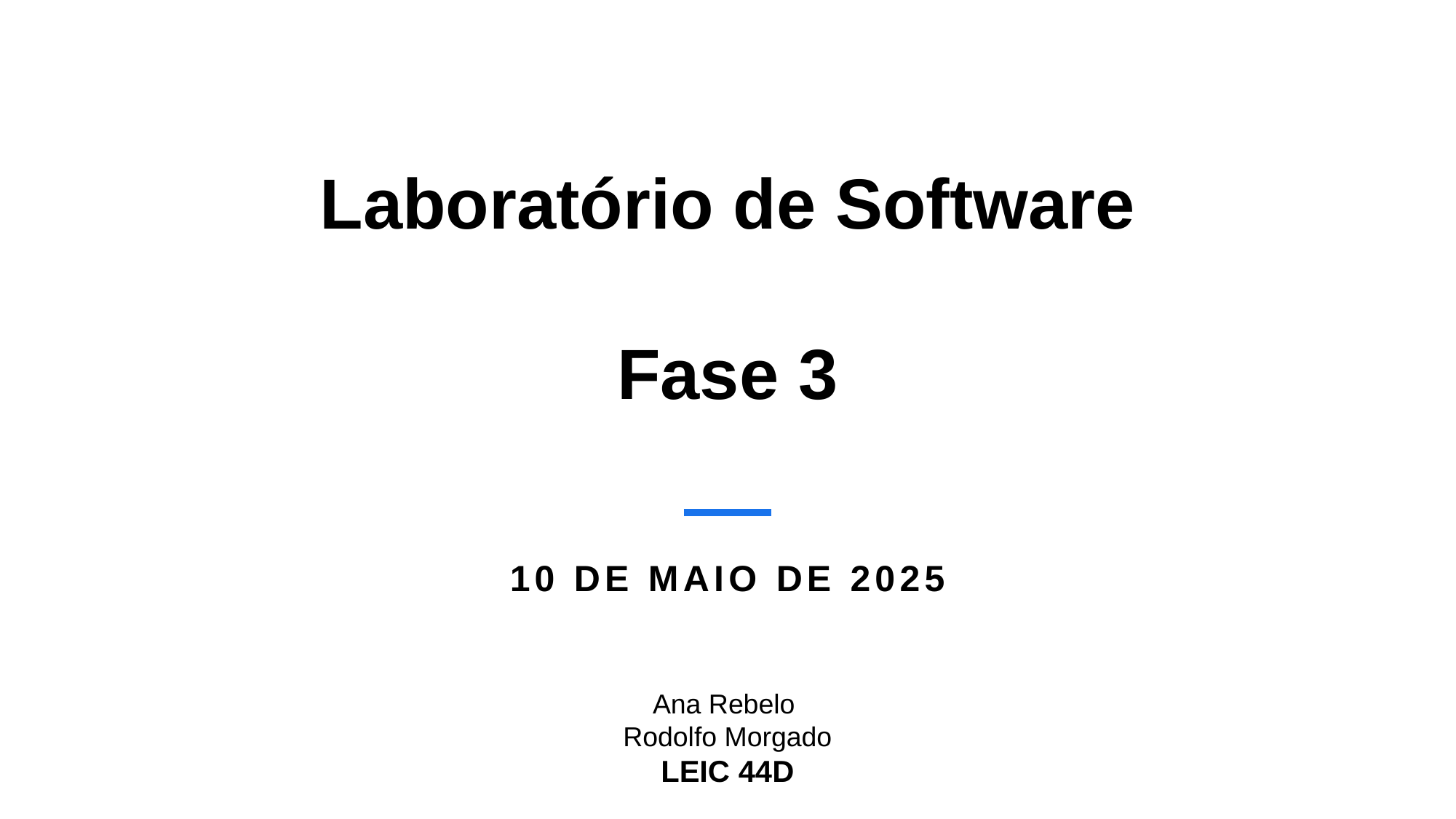

# Laboratório de Software Fase 3
10 de MAIO de 2025
Ana Rebelo
Rodolfo Morgado
LEIC 44D